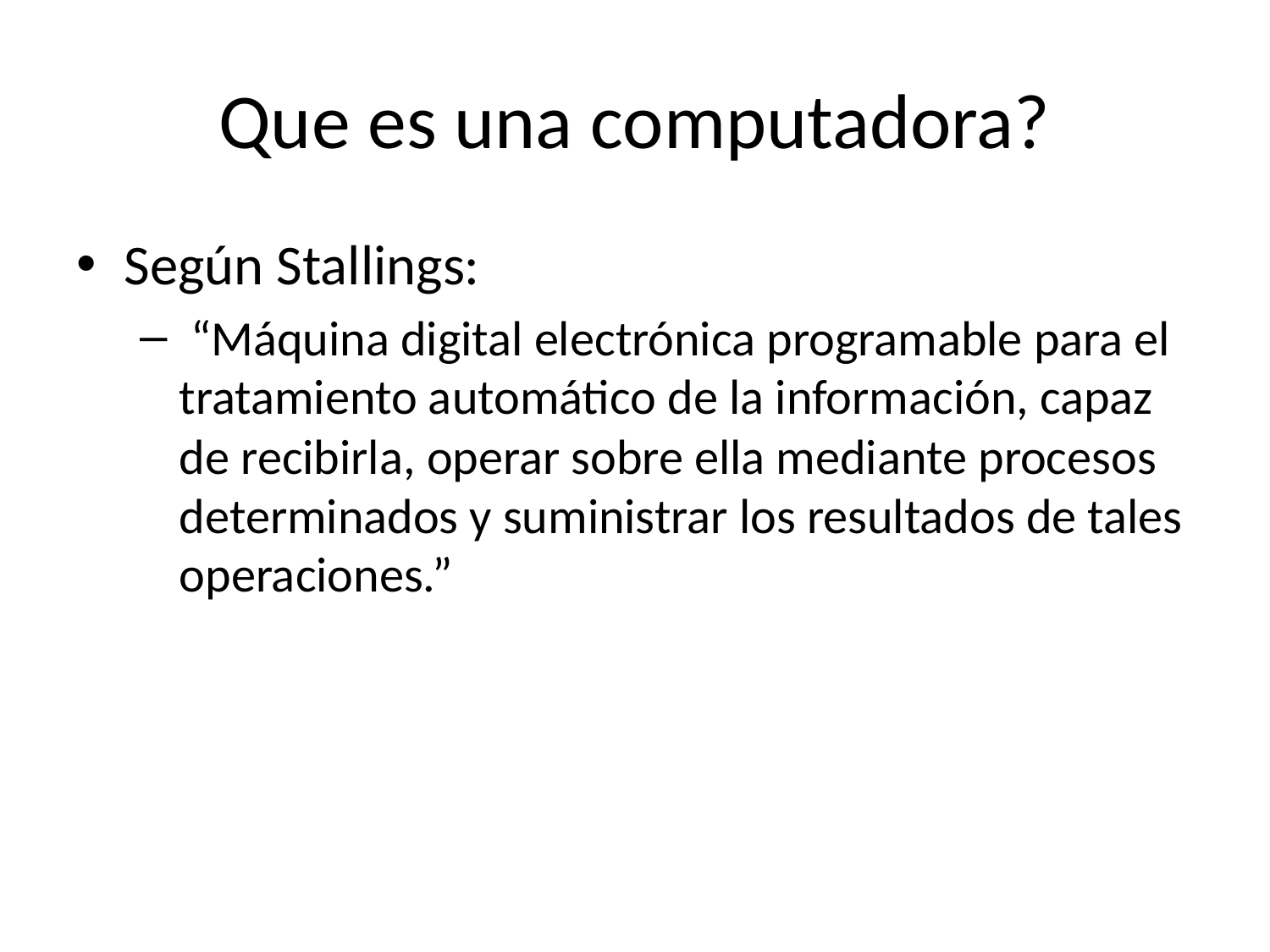

# Que es una computadora?
Según Stallings:
 “Máquina digital electrónica programable para el tratamiento automático de la información, capaz de recibirla, operar sobre ella mediante procesos determinados y suministrar los resultados de tales operaciones.”